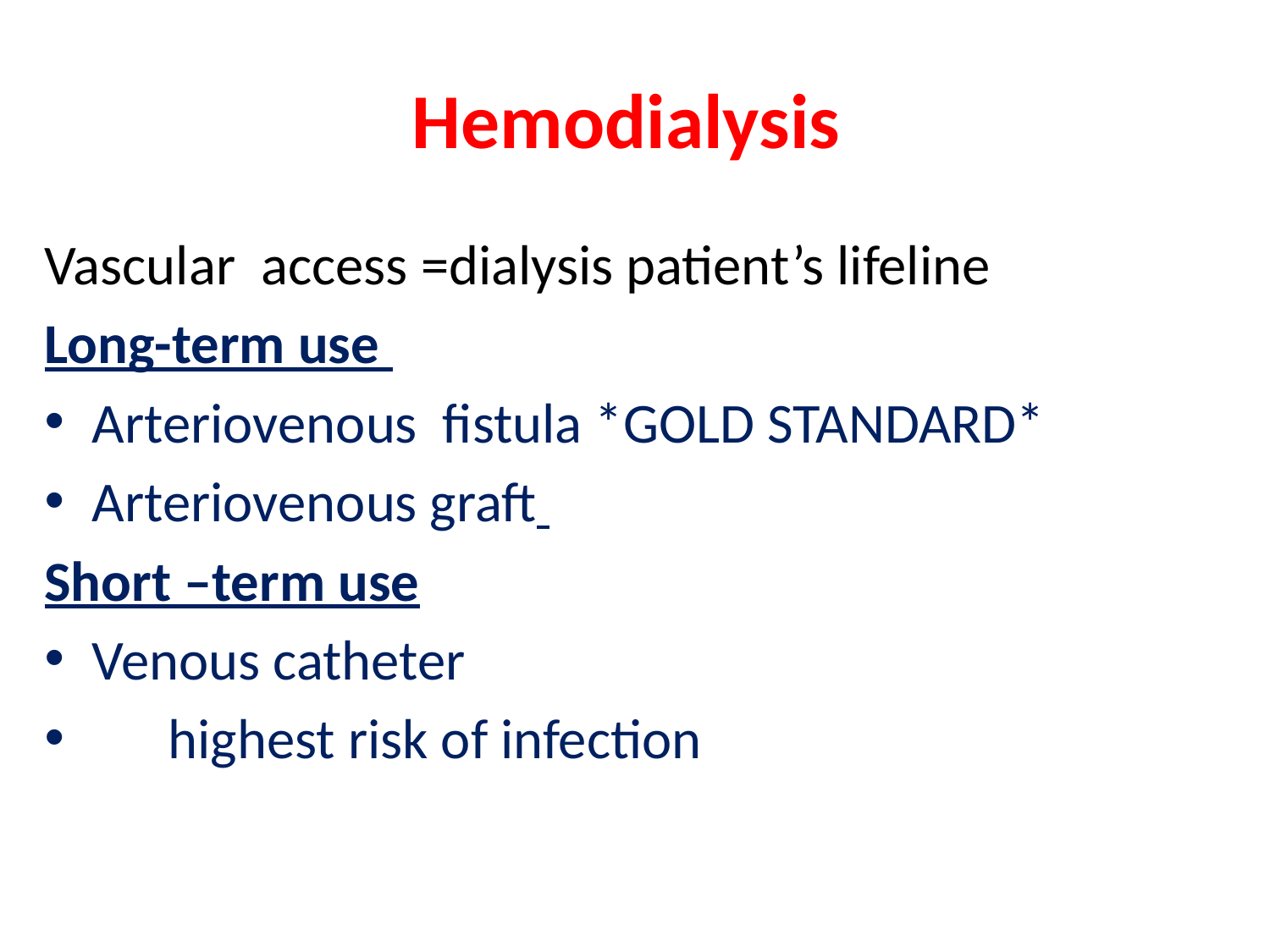

# Hemodialysis
Vascular  access =dialysis patient’s lifeline
Long-term use
Arteriovenous  fistula *GOLD STANDARD*
Arteriovenous graft
Short –term use
Venous catheter
      highest risk of infection